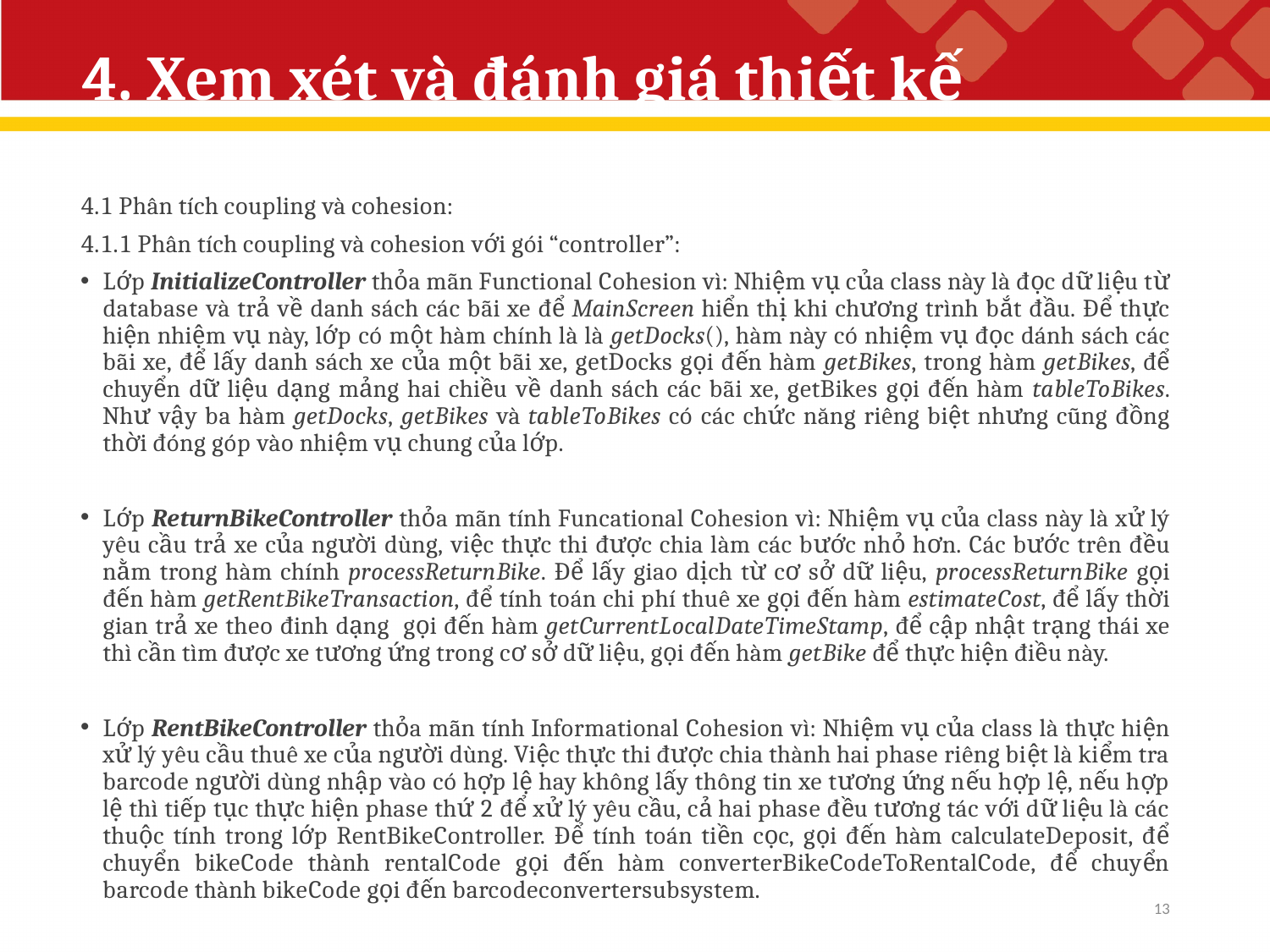

# 4. Xem xét và đánh giá thiết kế
4.1 Phân tích coupling và cohesion:
4.1.1 Phân tích coupling và cohesion với gói “controller”:
Lớp InitializeController thỏa mãn Functional Cohesion vì: Nhiệm vụ của class này là đọc dữ liệu từ database và trả về danh sách các bãi xe để MainScreen hiển thị khi chương trình bắt đầu. Để thực hiện nhiệm vụ này, lớp có một hàm chính là là getDocks(), hàm này có nhiệm vụ đọc dánh sách các bãi xe, để lấy danh sách xe của một bãi xe, getDocks gọi đến hàm getBikes, trong hàm getBikes, để chuyển dữ liệu dạng mảng hai chiều về danh sách các bãi xe, getBikes gọi đến hàm tableToBikes. Như vậy ba hàm getDocks, getBikes và tableToBikes có các chức năng riêng biệt nhưng cũng đồng thời đóng góp vào nhiệm vụ chung của lớp.

Lớp ReturnBikeController thỏa mãn tính Funcational Cohesion vì: Nhiệm vụ của class này là xử lý yêu cầu trả xe của người dùng, việc thực thi được chia làm các bước nhỏ hơn. Các bước trên đều nằm trong hàm chính processReturnBike. Để lấy giao dịch từ cơ sở dữ liệu, processReturnBike gọi đến hàm getRentBikeTransaction, để tính toán chi phí thuê xe gọi đến hàm estimateCost, để lấy thời gian trả xe theo đinh dạng  gọi đến hàm getCurrentLocalDateTimeStamp, để cập nhật trạng thái xe thì cần tìm được xe tương ứng trong cơ sở dữ liệu, gọi đến hàm getBike để thực hiện điều này.

Lớp RentBikeController thỏa mãn tính Informational Cohesion vì: Nhiệm vụ của class là thực hiện xử lý yêu cầu thuê xe của người dùng. Việc thực thi được chia thành hai phase riêng biệt là kiểm tra barcode người dùng nhập vào có hợp lệ hay không lấy thông tin xe tương ứng nếu hợp lệ, nếu hợp lệ thì tiếp tục thực hiện phase thứ 2 để xử lý yêu cầu, cả hai phase đều tương tác với dữ liệu là các thuộc tính trong lớp RentBikeController. Để tính toán tiền cọc, gọi đến hàm calculateDeposit, để chuyển bikeCode thành rentalCode gọi đến hàm converterBikeCodeToRentalCode, để chuyển barcode thành bikeCode gọi đến barcodeconvertersubsystem.

13